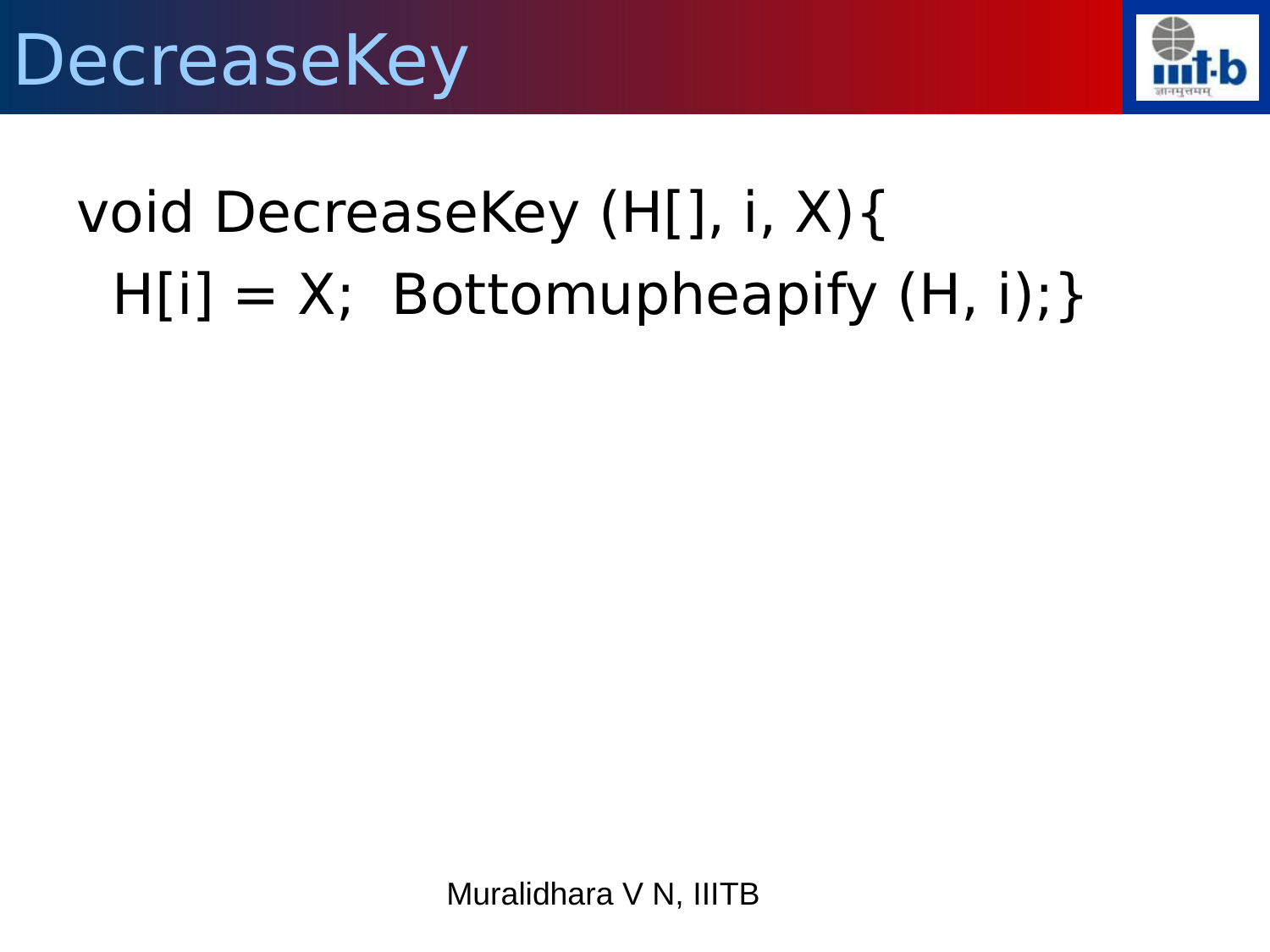

DecreaseKey
void DecreaseKey (H[], i, X){
  H[i] = X;  Bottomupheapify (H, i);}
Muralidhara V N, IIITB